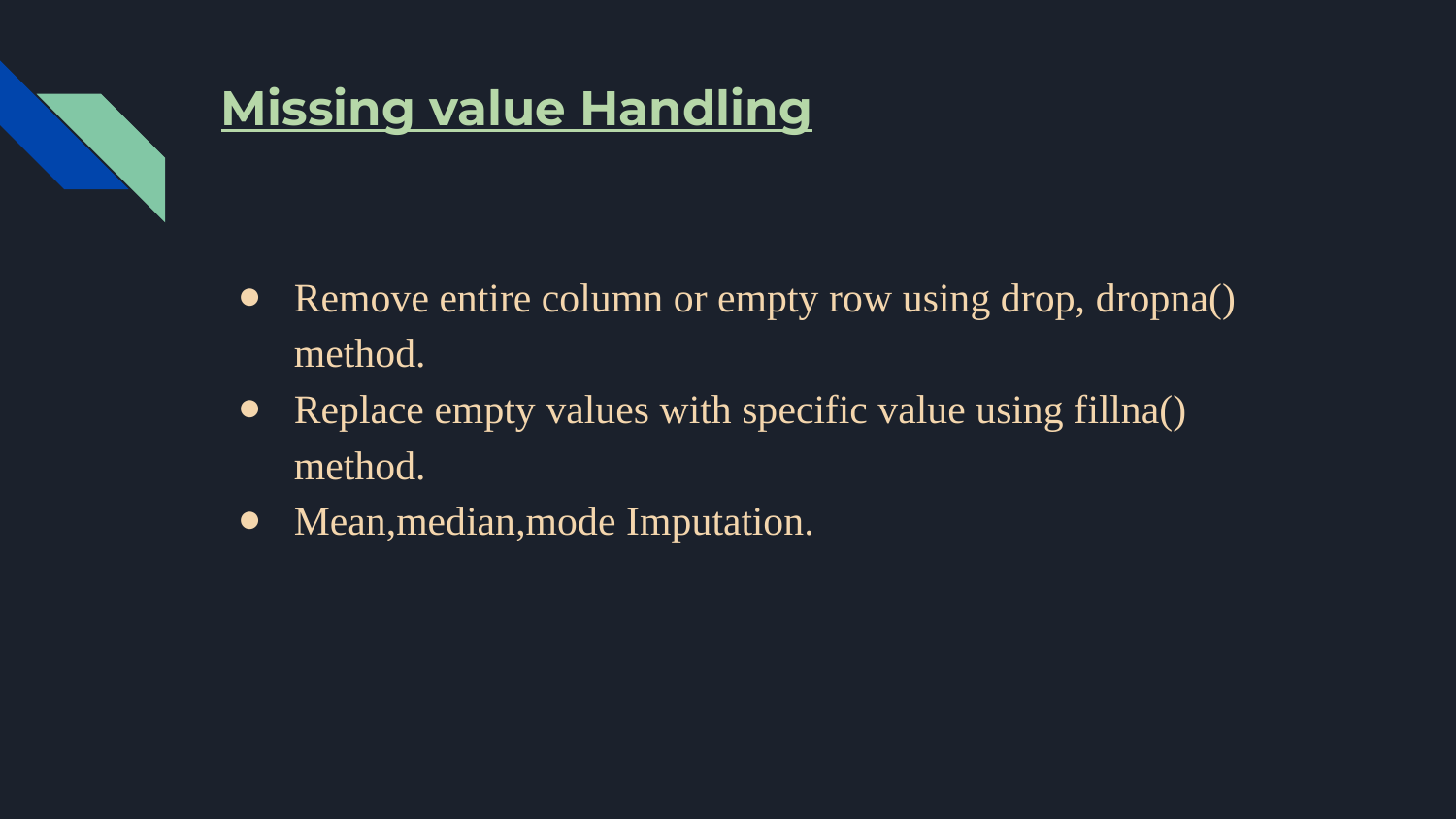

# Missing value Handling
Remove entire column or empty row using drop, dropna() method.
Replace empty values with specific value using fillna()       method.
Mean,median,mode Imputation.